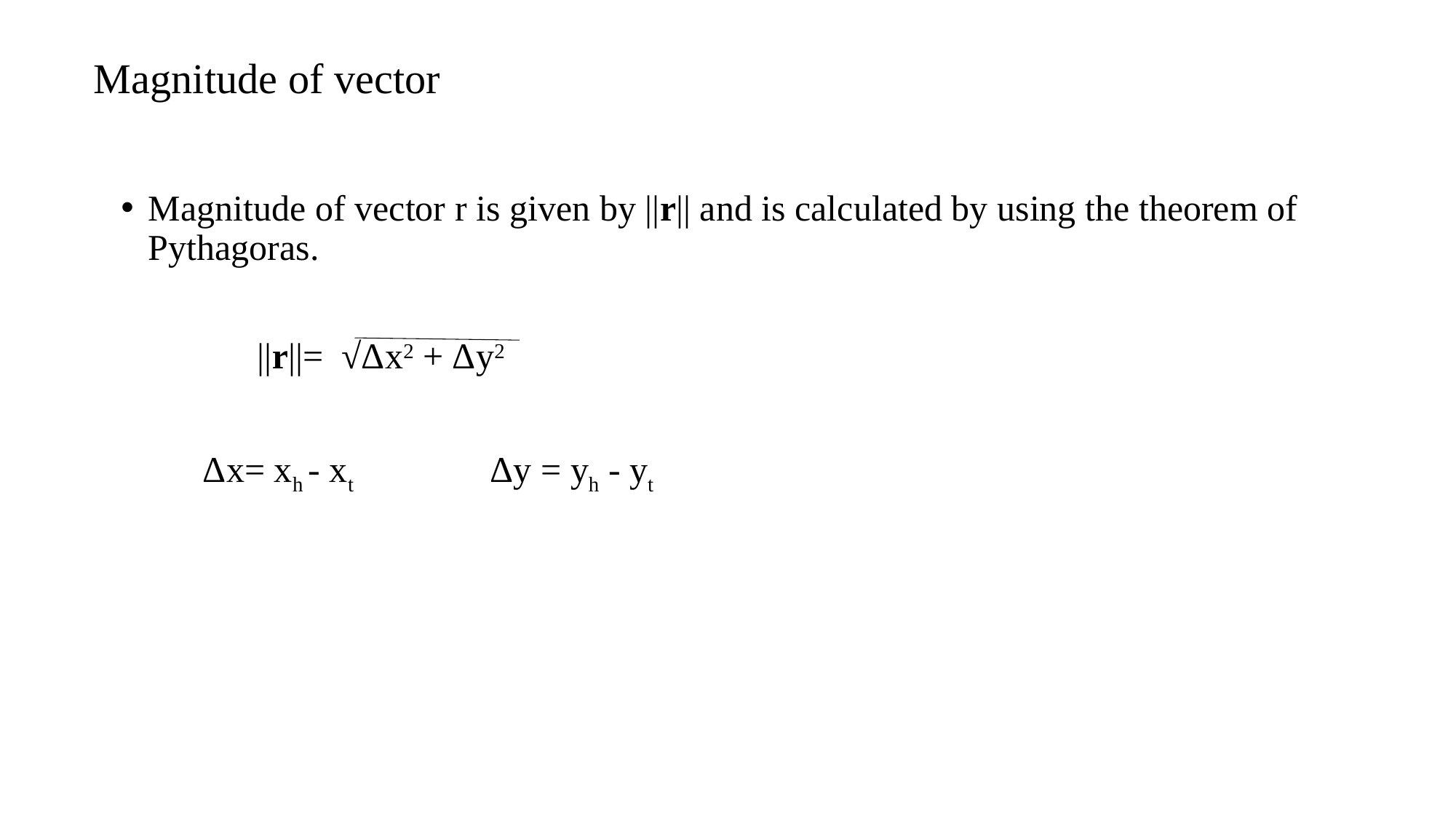

# Magnitude of vector
Magnitude of vector r is given by ||r|| and is calculated by using the theorem of Pythagoras.

               ||r||=  √Δx2 + Δy2

         Δx= xh - xt               Δy = yh - yt